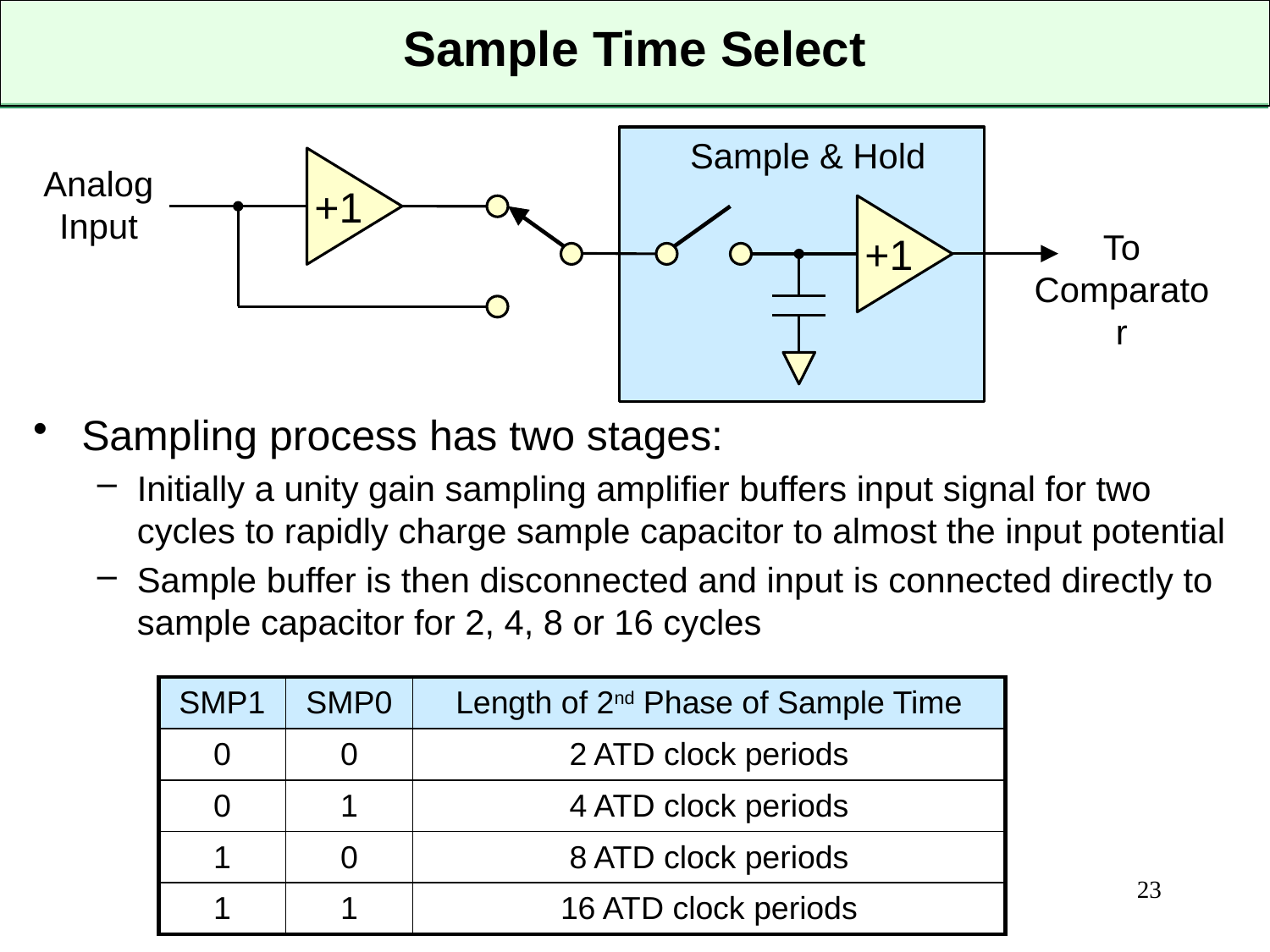

# Sample Time Select
Sample & Hold

+1

Analog
Input

+1
To
Comparator

Sampling process has two stages:
Initially a unity gain sampling amplifier buffers input signal for two cycles to rapidly charge sample capacitor to almost the input potential
Sample buffer is then disconnected and input is connected directly to sample capacitor for 2, 4, 8 or 16 cycles
| SMP1 | SMP0 | Length of 2nd Phase of Sample Time |
| --- | --- | --- |
| 0 | 0 | 2 ATD clock periods |
| 0 | 1 | 4 ATD clock periods |
| 1 | 0 | 8 ATD clock periods |
| 1 | 1 | 16 ATD clock periods |
23